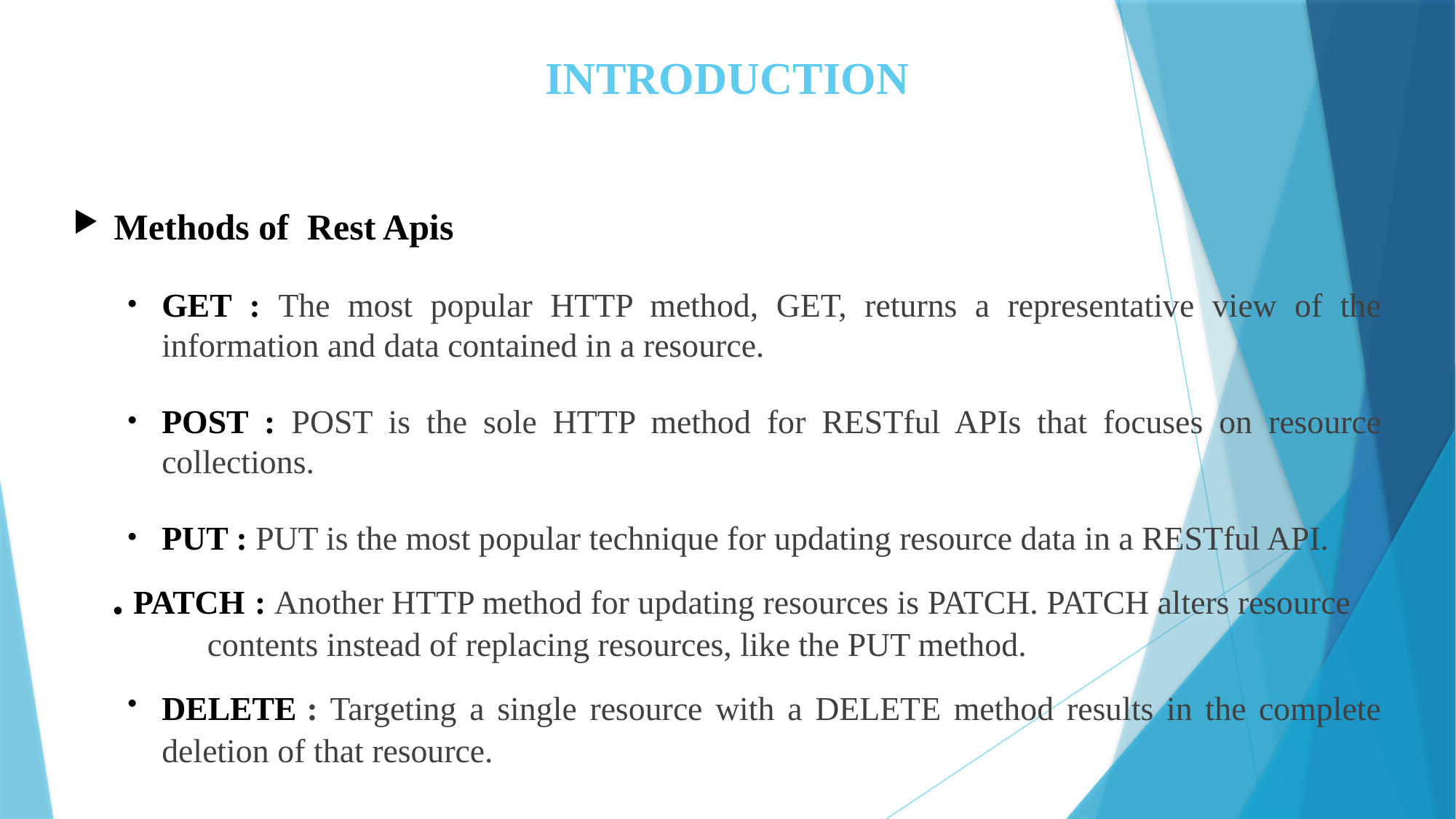

# INTRODUCTION
Methods of  Rest Apis
GET : The most popular HTTP method, GET, returns a representative view of the information and data contained in a resource.
POST : POST is the sole HTTP method for RESTful APIs that focuses on resource collections.
PUT : PUT is the most popular technique for updating resource data in a RESTful API.
    . PATCH : Another HTTP method for updating resources is PATCH. PATCH alters resource    	   contents instead of replacing resources, like the PUT method.
DELETE : Targeting a single resource with a DELETE method results in the complete deletion of that resource.